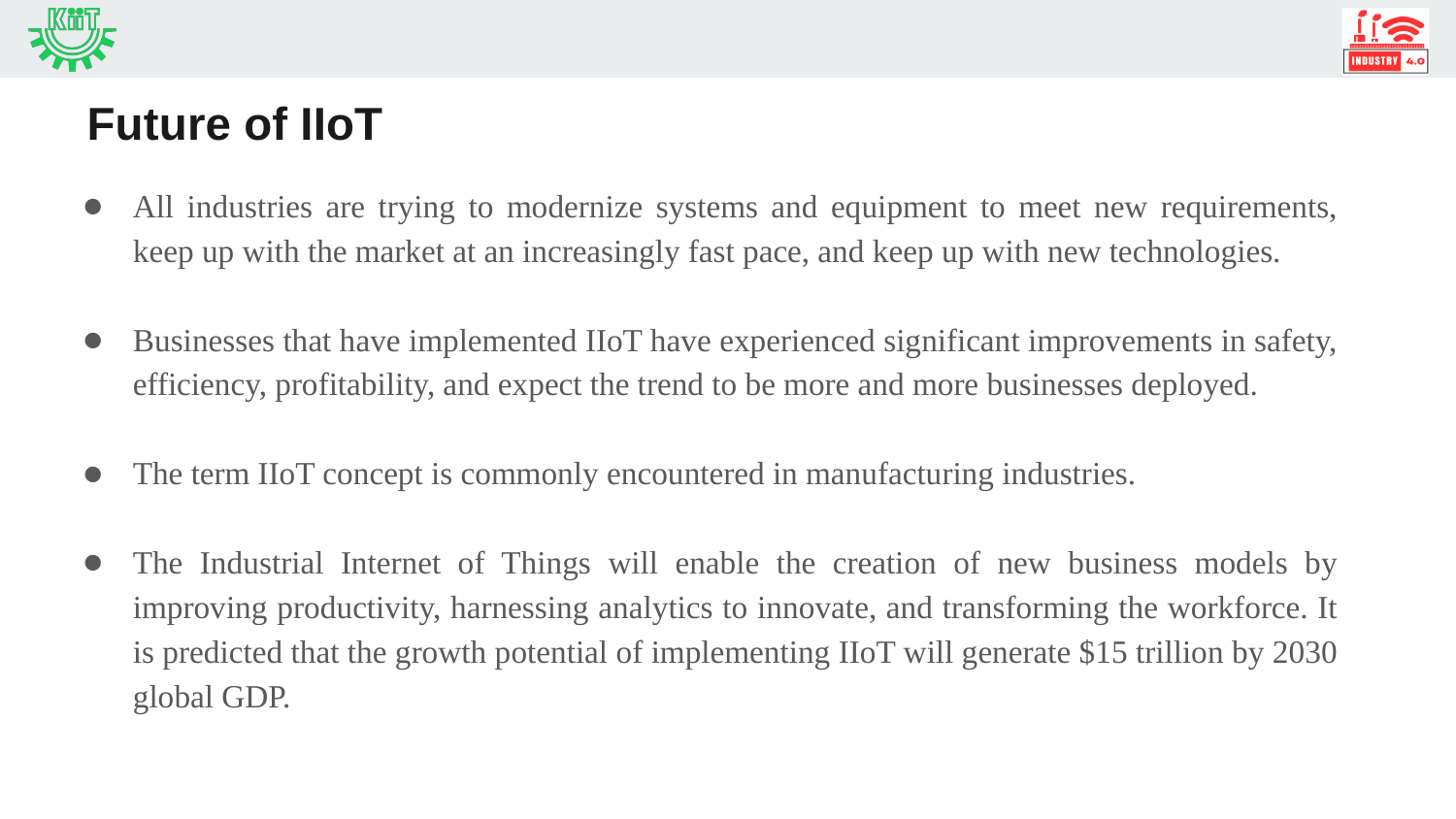

# Future of IIoT
All industries are trying to modernize systems and equipment to meet new requirements, keep up with the market at an increasingly fast pace, and keep up with new technologies.

Businesses that have implemented IIoT have experienced significant improvements in safety, efficiency, profitability, and expect the trend to be more and more businesses deployed.

The term IIoT concept is commonly encountered in manufacturing industries.

The Industrial Internet of Things will enable the creation of new business models by improving productivity, harnessing analytics to innovate, and transforming the workforce. It is predicted that the growth potential of implementing IIoT will generate $15 trillion by 2030 global GDP.